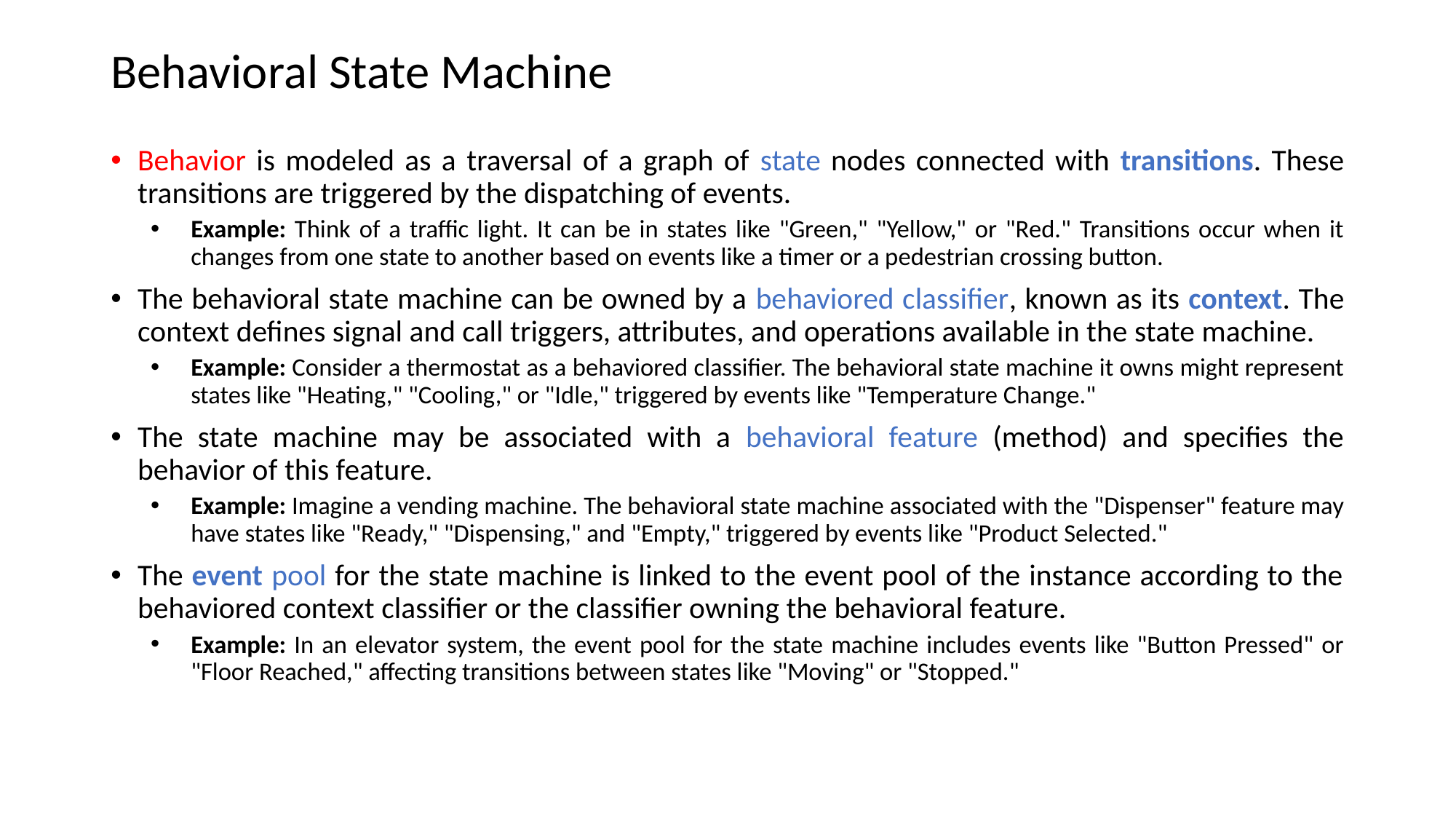

# Behavioral State Machine
Behavior is modeled as a traversal of a graph of state nodes connected with transitions. These transitions are triggered by the dispatching of events.
Example: Think of a traffic light. It can be in states like "Green," "Yellow," or "Red." Transitions occur when it changes from one state to another based on events like a timer or a pedestrian crossing button.
The behavioral state machine can be owned by a behaviored classifier, known as its context. The context defines signal and call triggers, attributes, and operations available in the state machine.
Example: Consider a thermostat as a behaviored classifier. The behavioral state machine it owns might represent states like "Heating," "Cooling," or "Idle," triggered by events like "Temperature Change."
The state machine may be associated with a behavioral feature (method) and specifies the behavior of this feature.
Example: Imagine a vending machine. The behavioral state machine associated with the "Dispenser" feature may have states like "Ready," "Dispensing," and "Empty," triggered by events like "Product Selected."
The event pool for the state machine is linked to the event pool of the instance according to the behaviored context classifier or the classifier owning the behavioral feature.
Example: In an elevator system, the event pool for the state machine includes events like "Button Pressed" or "Floor Reached," affecting transitions between states like "Moving" or "Stopped."